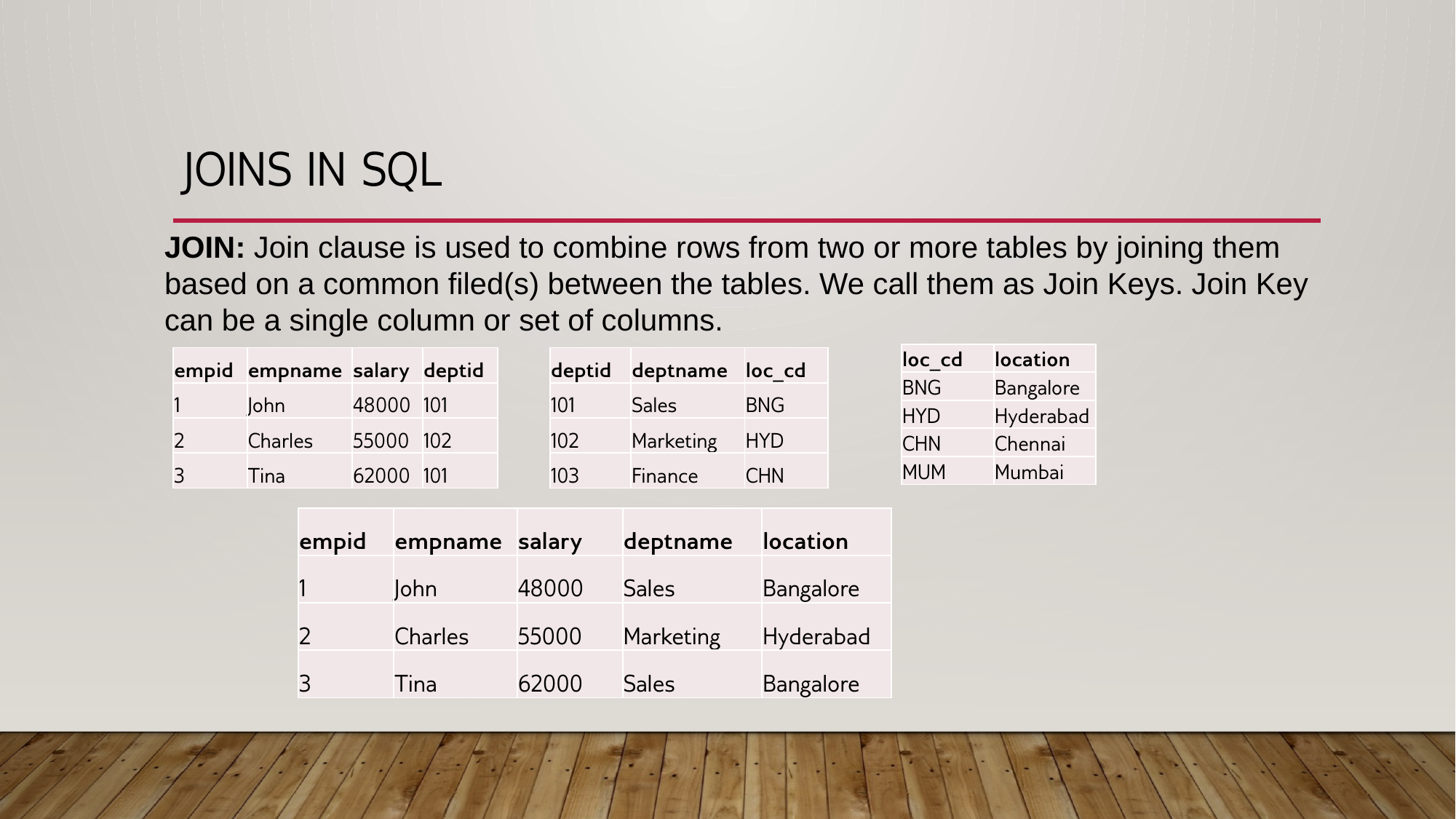

# JOINs in sql
JOIN: Join clause is used to combine rows from two or more tables by joining them based on a common filed(s) between the tables. We call them as Join Keys. Join Key can be a single column or set of columns.

| loc\_cd | location |
| --- | --- |
| BNG | Bangalore |
| HYD | Hyderabad |
| CHN | Chennai |
| MUM | Mumbai |
| empid | empname | salary | deptid |
| --- | --- | --- | --- |
| 1 | John | 48000 | 101 |
| 2 | Charles | 55000 | 102 |
| 3 | Tina | 62000 | 101 |
| deptid | deptname | loc\_cd |
| --- | --- | --- |
| 101 | Sales | BNG |
| 102 | Marketing | HYD |
| 103 | Finance | CHN |
| empid | empname | salary | deptname | location |
| --- | --- | --- | --- | --- |
| 1 | John | 48000 | Sales | Bangalore |
| 2 | Charles | 55000 | Marketing | Hyderabad |
| 3 | Tina | 62000 | Sales | Bangalore |